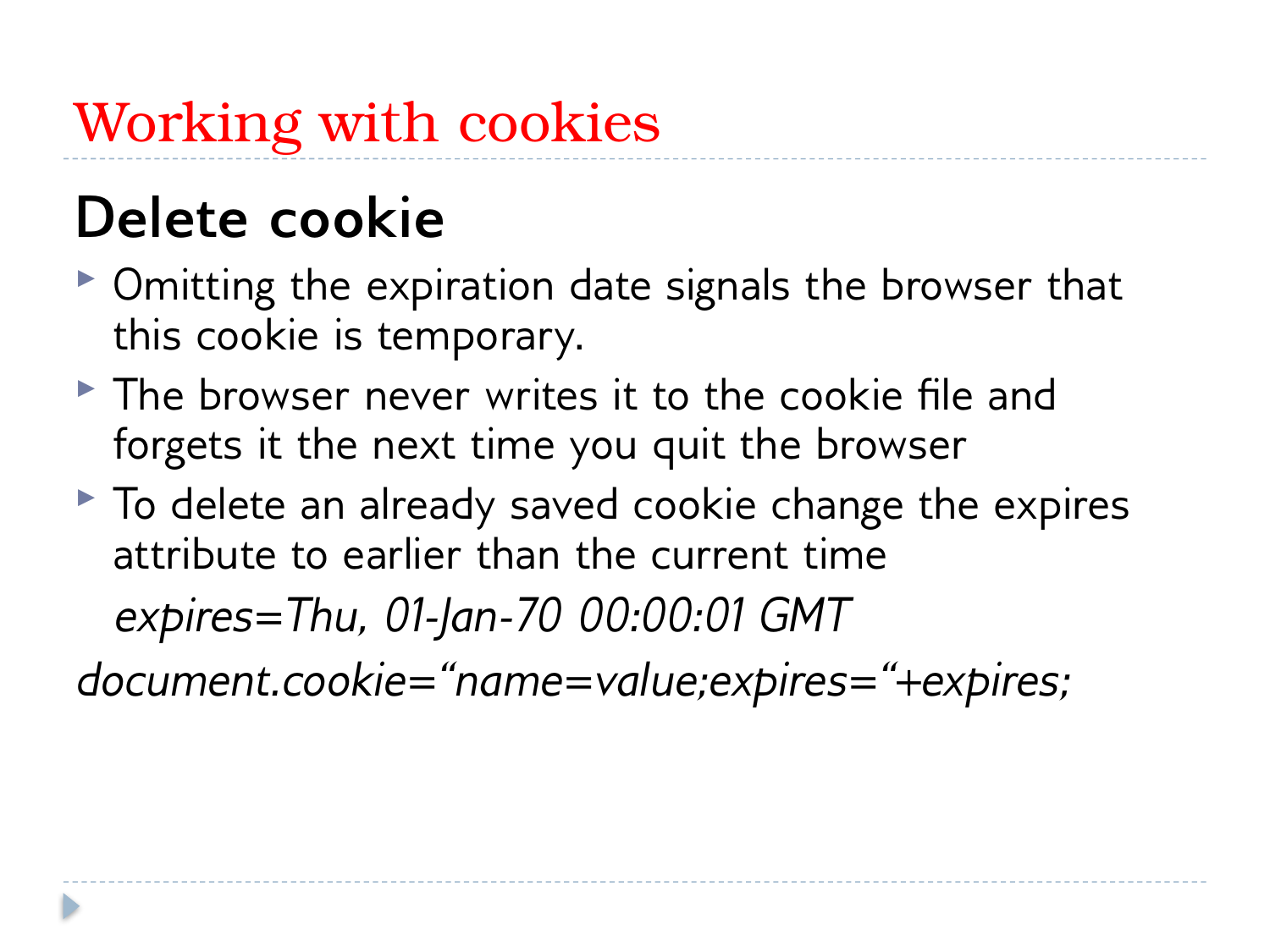

# Working with cookies
Delete cookie
Omitting the expiration date signals the browser that this cookie is temporary.
The browser never writes it to the cookie file and forgets it the next time you quit the browser
To delete an already saved cookie change the expires attribute to earlier than the current time
	expires=Thu, 01-Jan-70 00:00:01 GMT
document.cookie=“name=value;expires=“+expires;